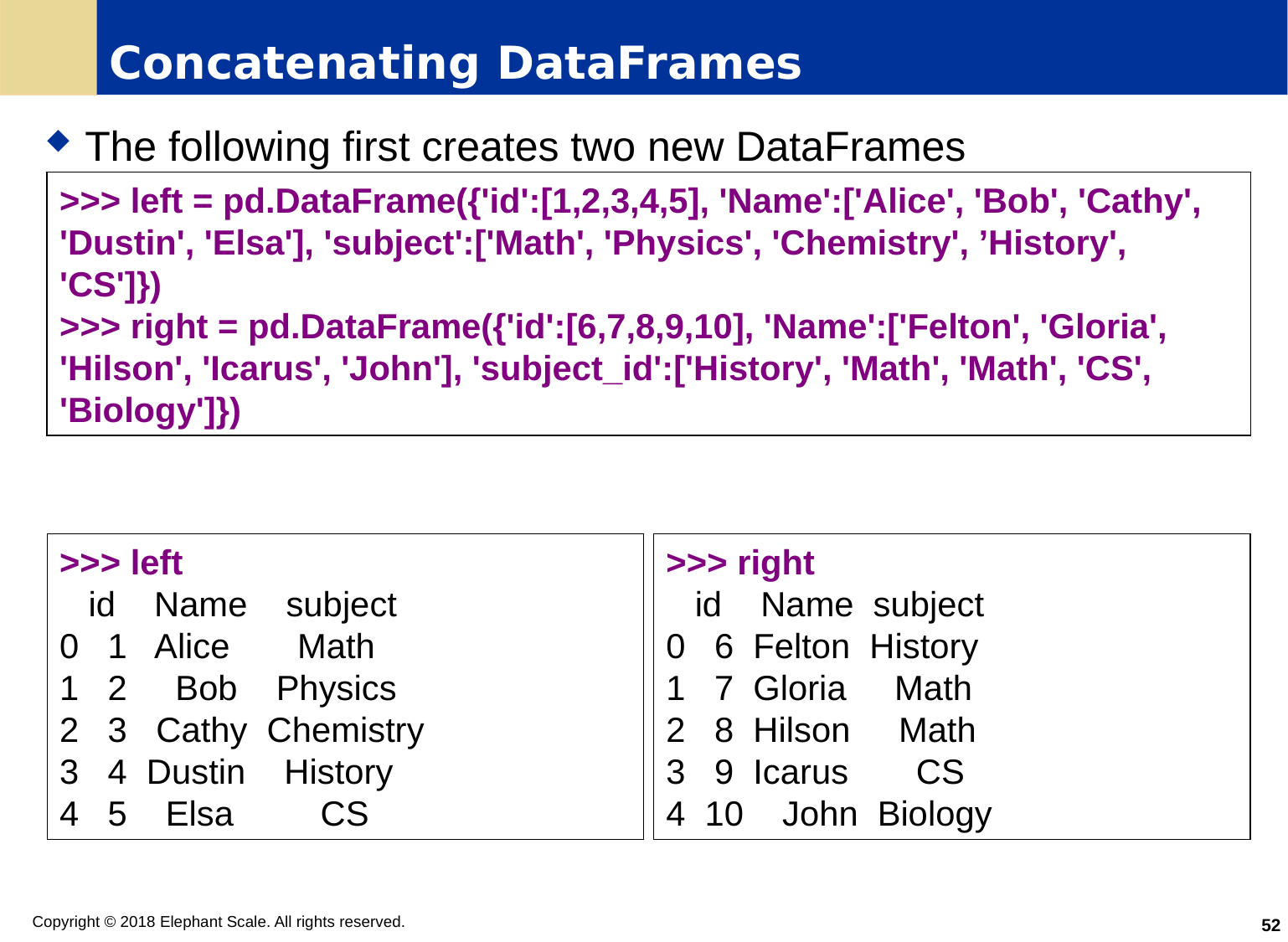

# Concatenating DataFrames
The following first creates two new DataFrames
>>> left = pd.DataFrame({'id':[1,2,3,4,5], 'Name':['Alice', 'Bob', 'Cathy', 'Dustin', 'Elsa'], 'subject':['Math', 'Physics', 'Chemistry', ’History', 'CS']})
>>> right = pd.DataFrame({'id':[6,7,8,9,10], 'Name':['Felton', 'Gloria', 'Hilson', 'Icarus', 'John'], 'subject_id':['History', 'Math', 'Math', 'CS', 'Biology']})
>>> left
   id    Name    subject
0   1   Alice       Math
1   2     Bob    Physics
2   3   Cathy  Chemistry
3   4  Dustin    History
4   5    Elsa         CS
>>> right
   id    Name  subject
0   6  Felton  History
1   7  Gloria     Math
2   8  Hilson     Math
3   9  Icarus       CS
4  10    John  Biology
52
Copyright © 2018 Elephant Scale. All rights reserved.